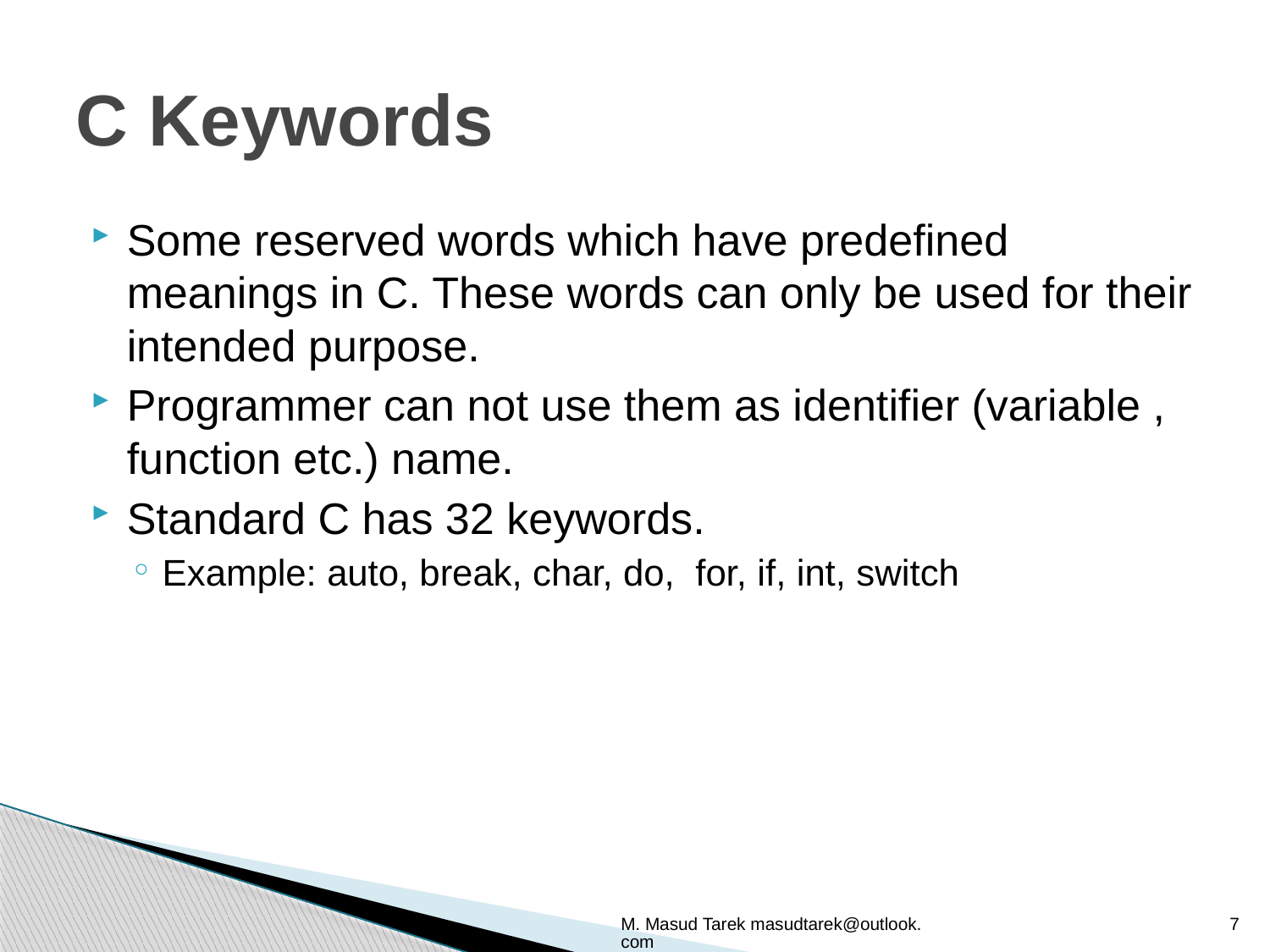

# C Keywords
Some reserved words which have predefined meanings in C. These words can only be used for their intended purpose.
Programmer can not use them as identifier (variable , function etc.) name.
Standard C has 32 keywords.
Example: auto, break, char, do,  for, if, int, switch
M. Masud Tarek masudtarek@outlook.com
7